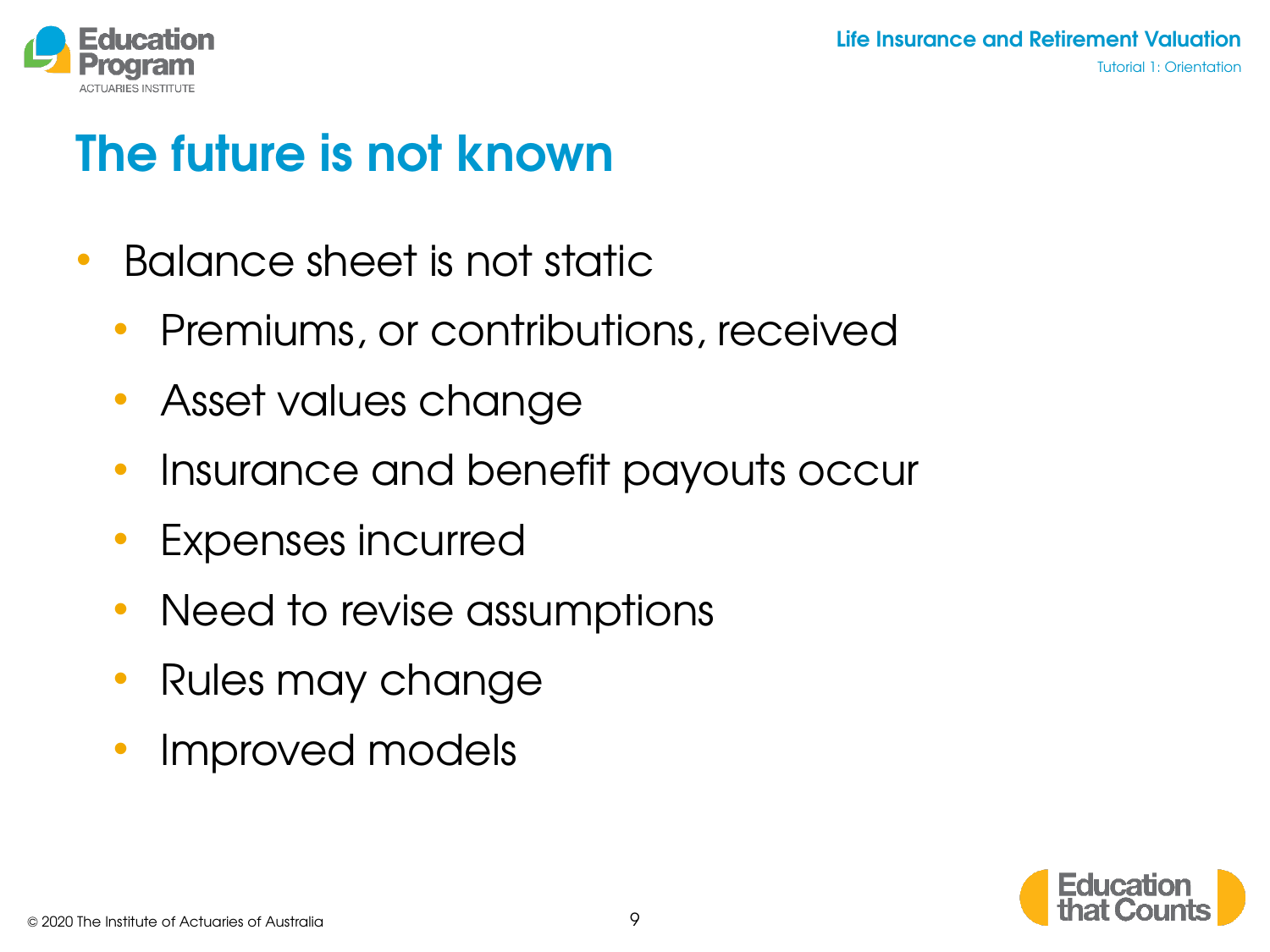

# The future is not known
Balance sheet is not static
Premiums, or contributions, received
Asset values change
Insurance and benefit payouts occur
Expenses incurred
Need to revise assumptions
Rules may change
Improved models